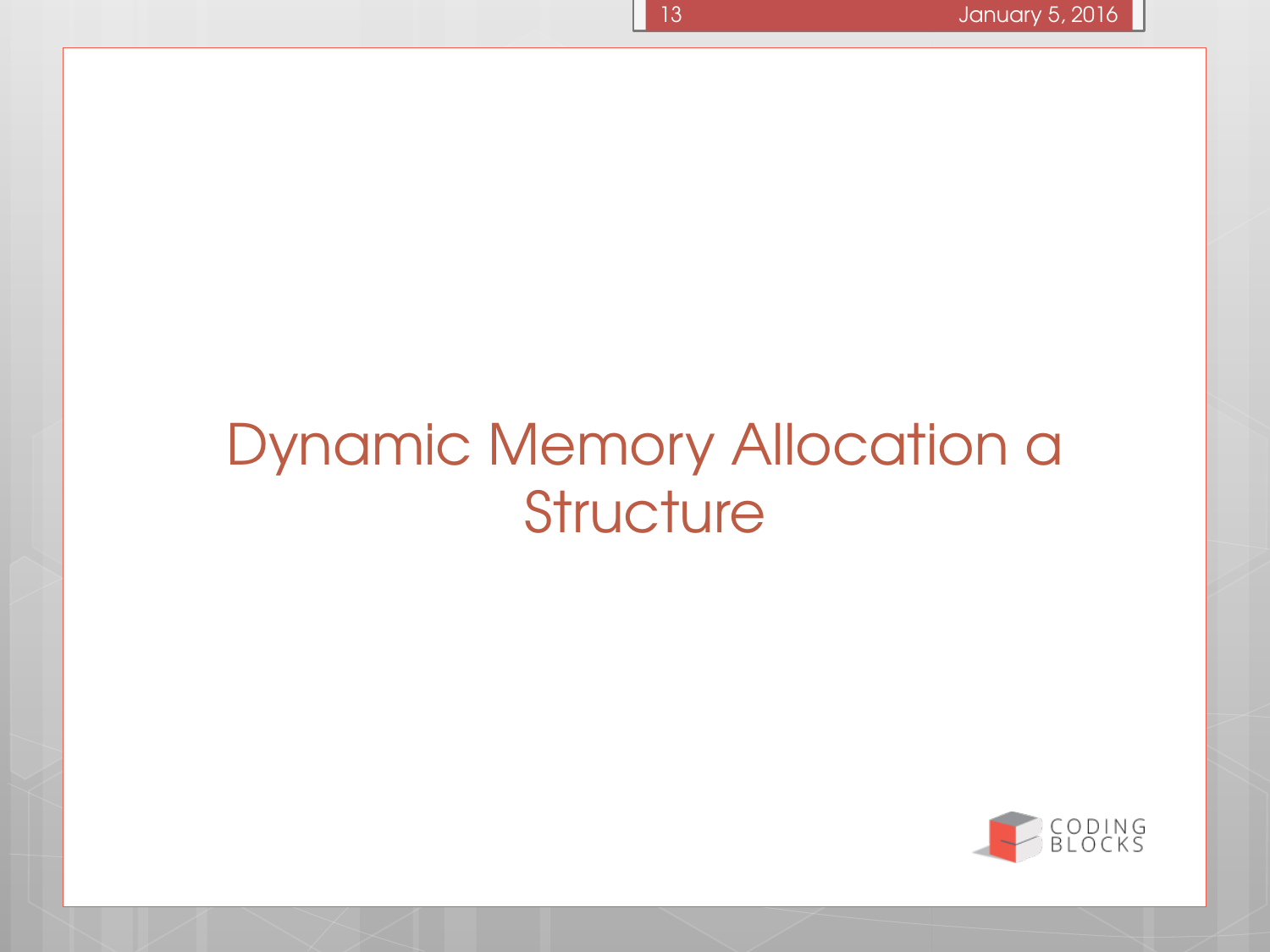

January 5, 2016
13
# Dynamic Memory Allocation a Structure